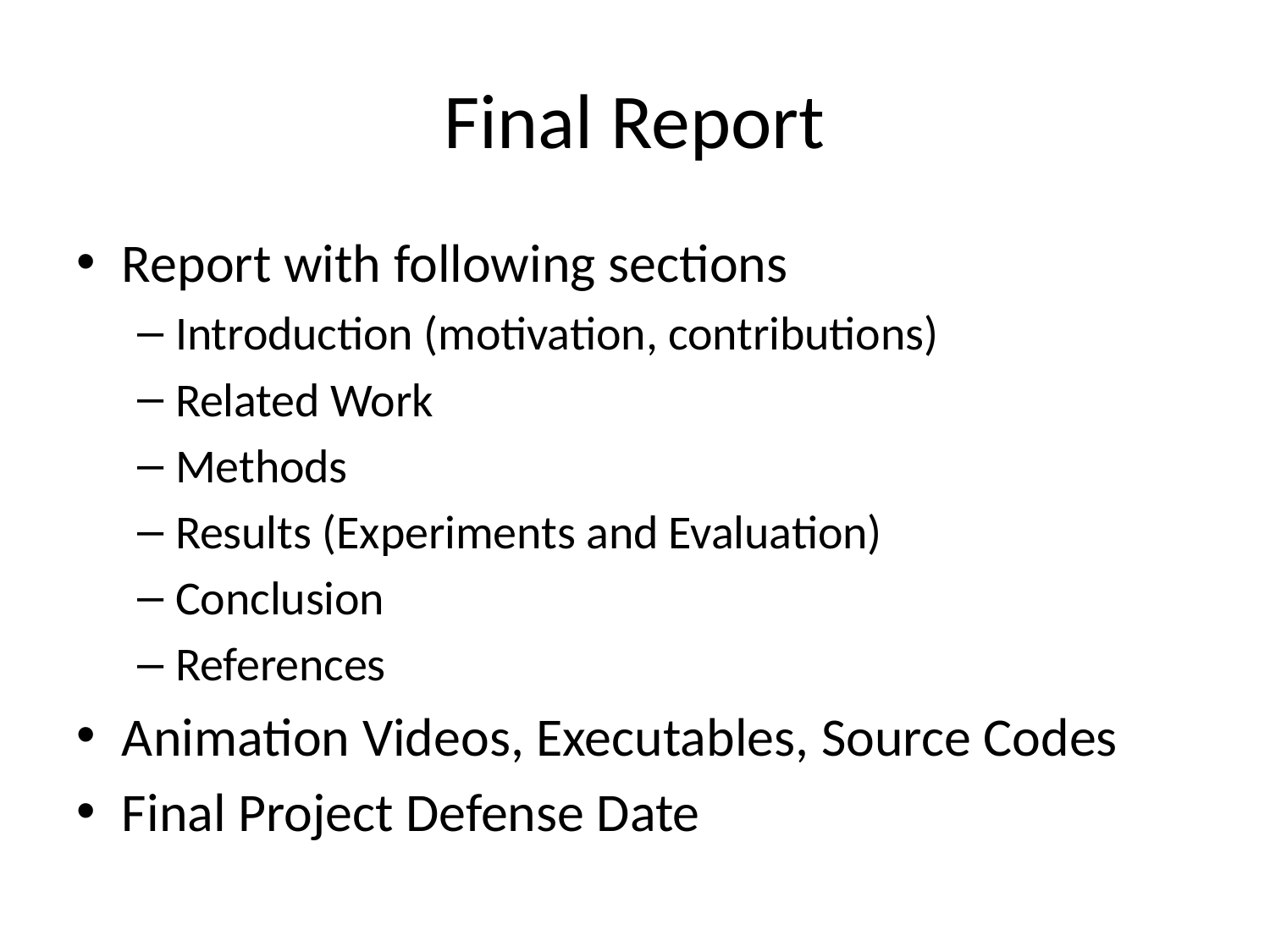

# Final Report
Report with following sections
Introduction (motivation, contributions)
Related Work
Methods
Results (Experiments and Evaluation)
Conclusion
References
Animation Videos, Executables, Source Codes
Final Project Defense Date